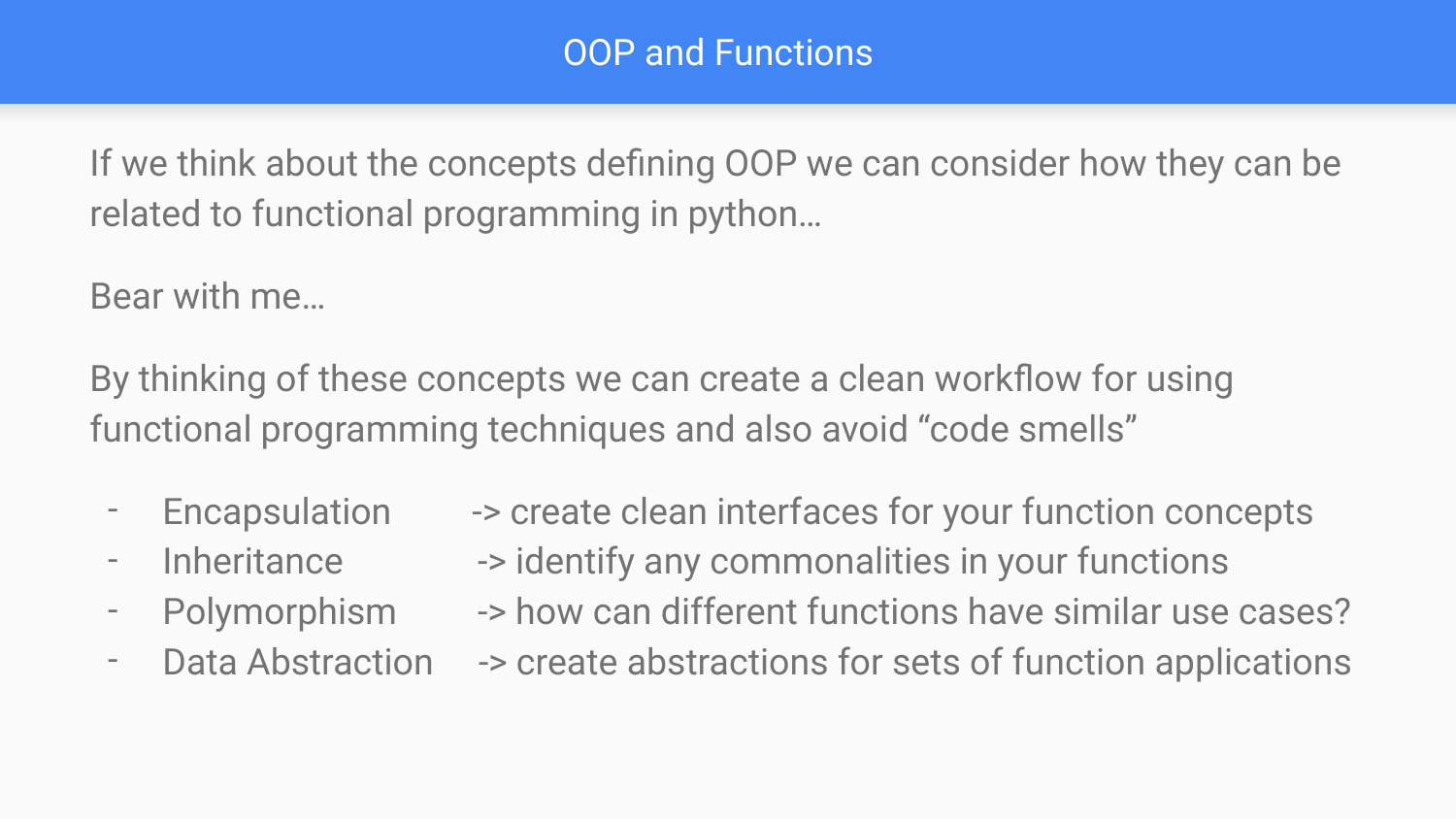

# OOP and Functions
If we think about the concepts defining OOP we can consider how they can be related to functional programming in python…
Bear with me…
By thinking of these concepts we can create a clean workflow for using functional programming techniques and also avoid “code smells”
Encapsulation         -> create clean interfaces for your function concepts
Inheritance               -> identify any commonalities in your functions
Polymorphism         -> how can different functions have similar use cases?
Data Abstraction     -> create abstractions for sets of function applications